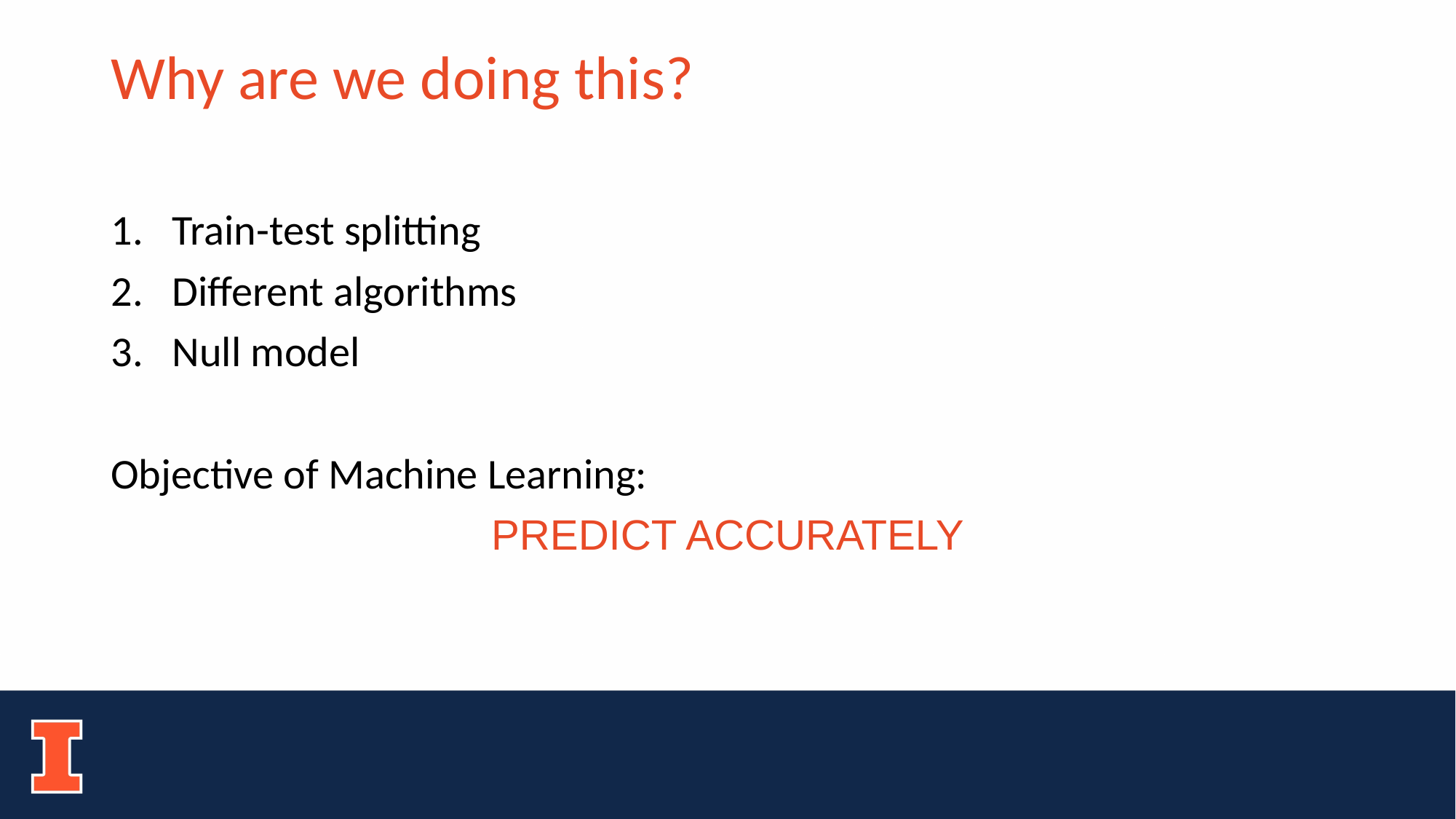

# Why are we doing this?

Train-test splitting
Different algorithms
Null model

Objective of Machine Learning:
PREDICT ACCURATELY